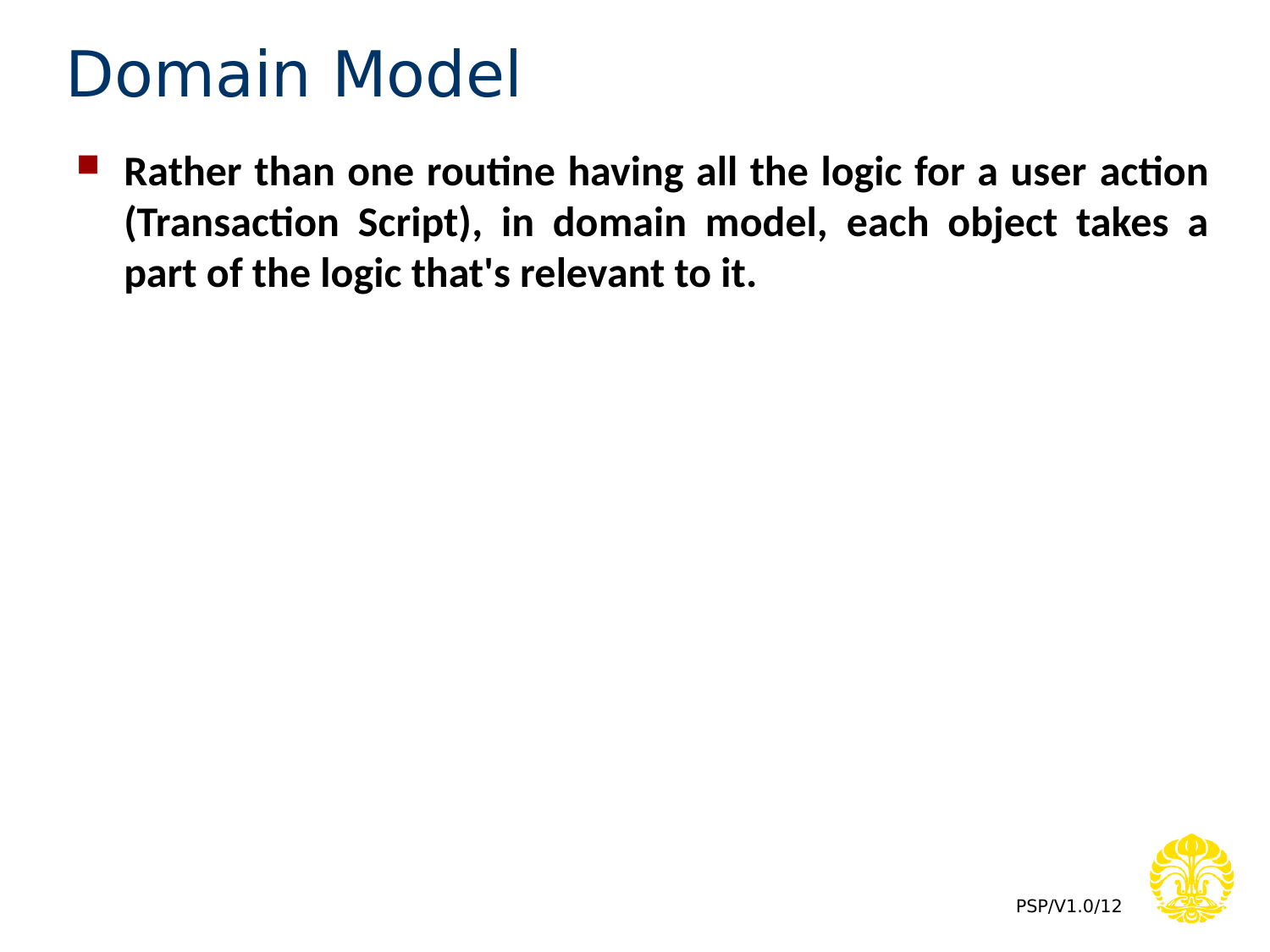

# Domain Model
Rather than one routine having all the logic for a user action (Transaction Script), in domain model, each object takes a part of the logic that's relevant to it.